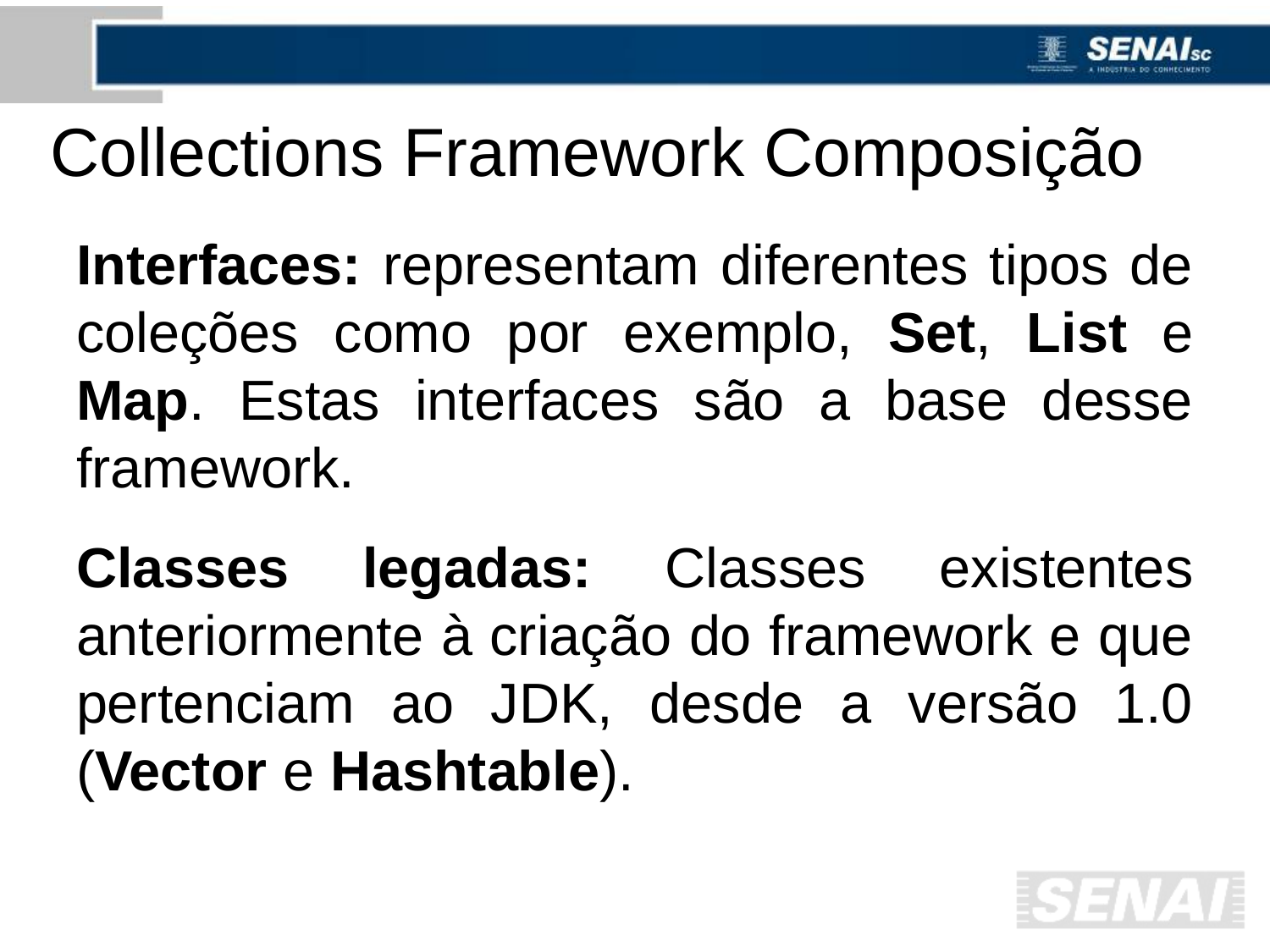

# Collections Framework Composição
Interfaces: representam diferentes tipos de coleções como por exemplo, Set, List e Map. Estas interfaces são a base desse framework.
Classes legadas: Classes existentes anteriormente à criação do framework e que pertenciam ao JDK, desde a versão 1.0 (Vector e Hashtable).